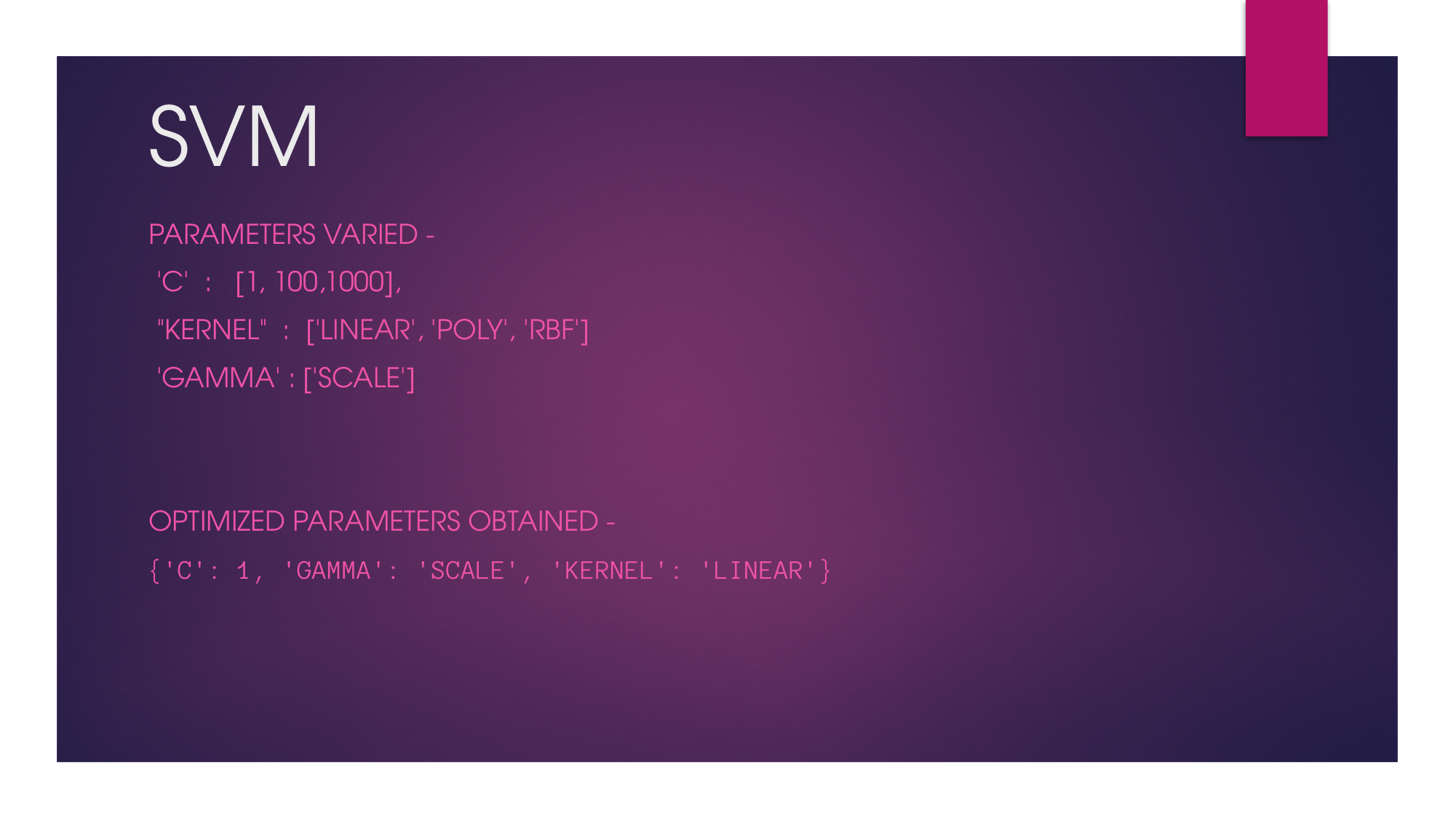

# SVM
PARAMETERS VARIED -
 'C'  :   [1, 100,1000],
 "kernel"  :  ['linear', 'poly', 'rbf']
 'gamma' : ['scale']

Optimized parameters obtained -
{'C': 1, 'gamma': 'scale', 'kernel': 'linear'}